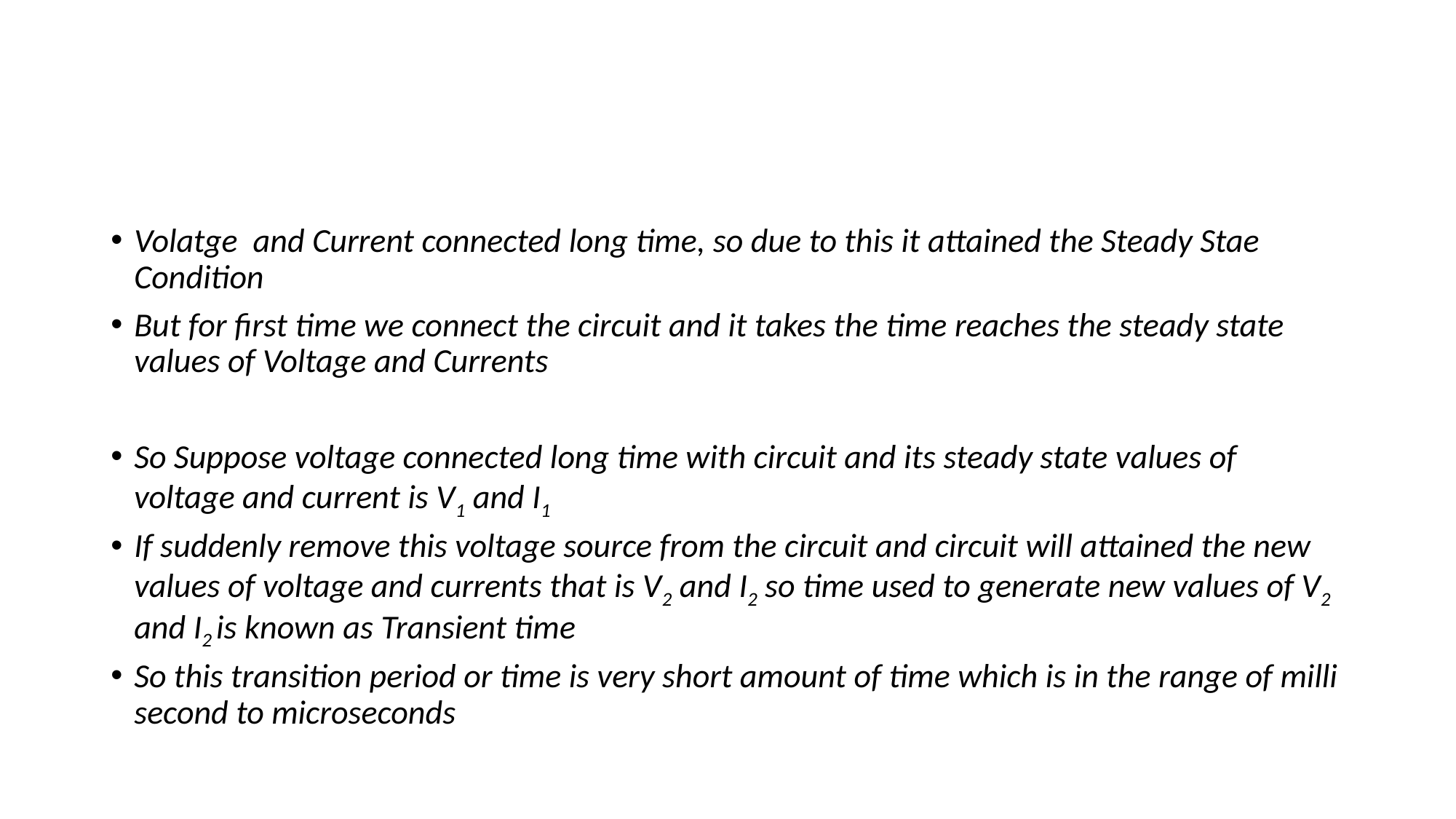

#
Volatge  and Current connected long time, so due to this it attained the Steady Stae Condition
But for first time we connect the circuit and it takes the time reaches the steady state values of Voltage and Currents

So Suppose voltage connected long time with circuit and its steady state values of voltage and current is V1 and I1
If suddenly remove this voltage source from the circuit and circuit will attained the new values of voltage and currents that is V2 and I2 so time used to generate new values of V2 and I2 is known as Transient time
So this transition period or time is very short amount of time which is in the range of milli second to microseconds